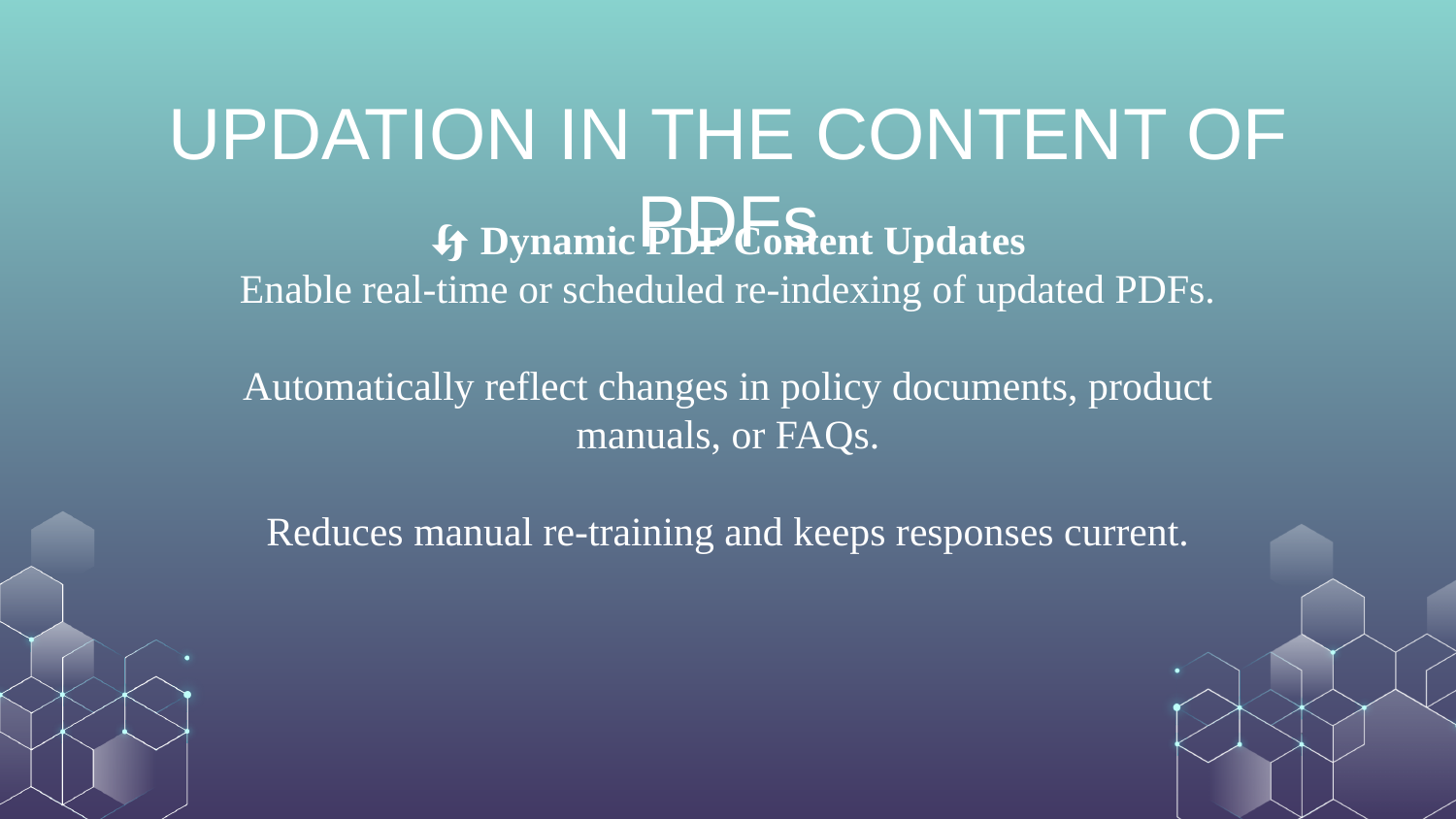

# UPDATION IN THE CONTENT OF PDFs
🔄 Dynamic PDF Content Updates
Enable real-time or scheduled re-indexing of updated PDFs.

Automatically reflect changes in policy documents, product manuals, or FAQs.

Reduces manual re-training and keeps responses current.